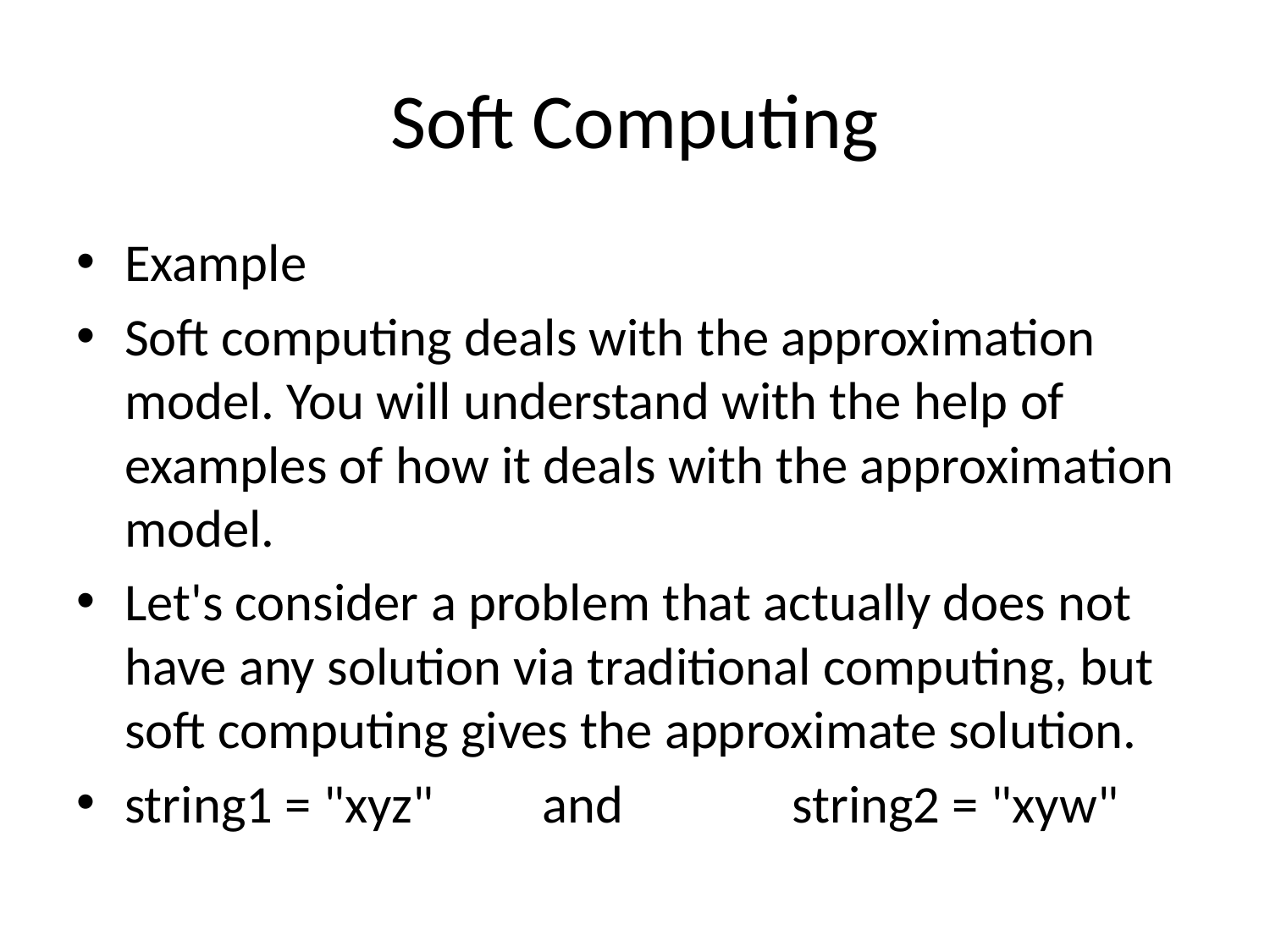

# Soft Computing
Example
Soft computing deals with the approximation model. You will understand with the help of examples of how it deals with the approximation model.
Let's consider a problem that actually does not have any solution via traditional computing, but soft computing gives the approximate solution.
string1 = "xyz"         and              string2 = "xyw"